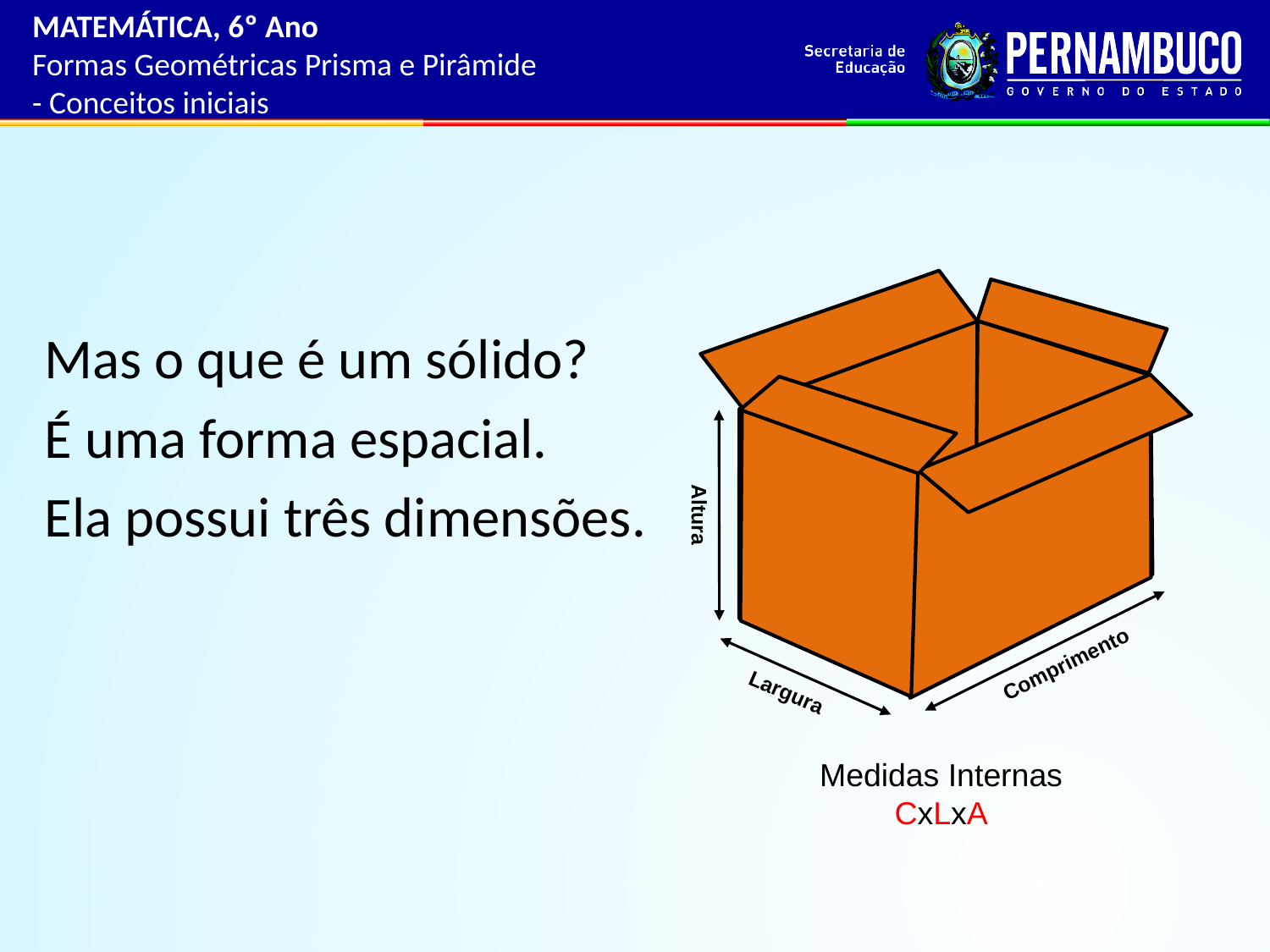

MATEMÁTICA, 6º Ano
Formas Geométricas Prisma e Pirâmide
- Conceitos iniciais

Altura
Comprimento
Largura
Mas o que é um sólido?
É uma forma espacial.
Ela possui três dimensões.

Medidas Internas
CxLxA